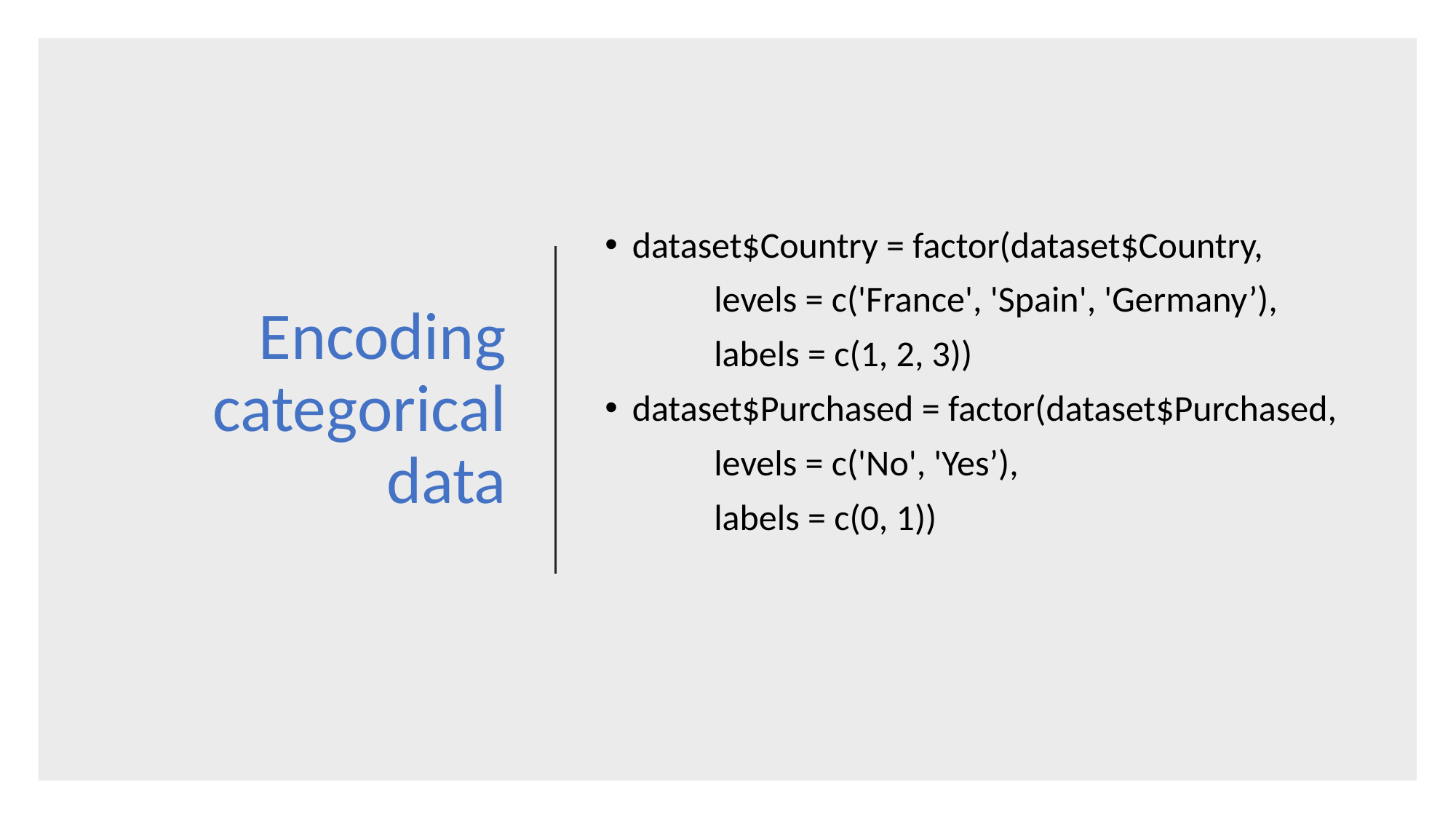

# Encoding categorical data
dataset$Country = factor(dataset$Country,
	levels = c('France', 'Spain', 'Germany’),
	labels = c(1, 2, 3))
dataset$Purchased = factor(dataset$Purchased,
	levels = c('No', 'Yes’),
	labels = c(0, 1))